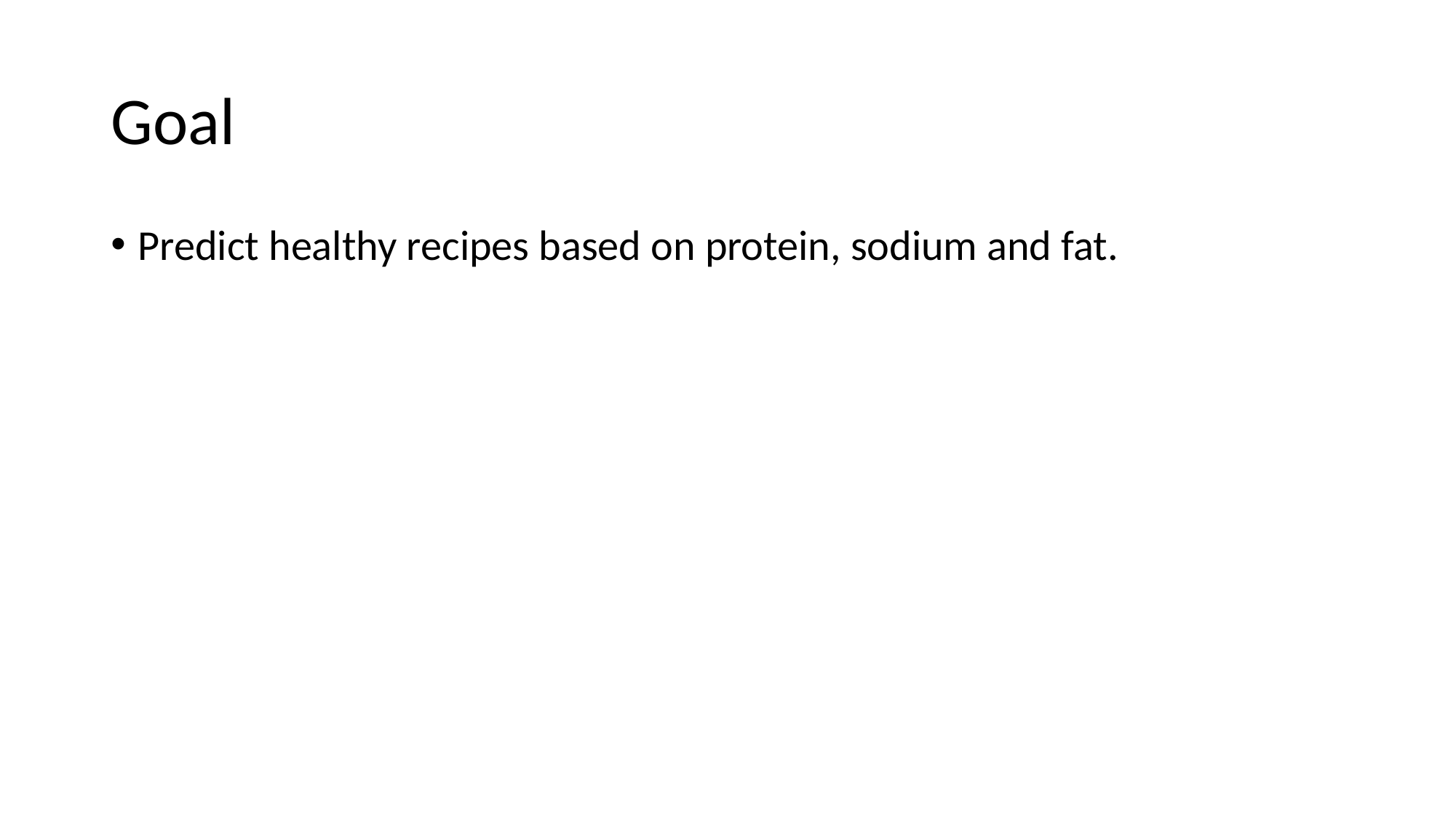

# Goal
Predict healthy recipes based on protein, sodium and fat.